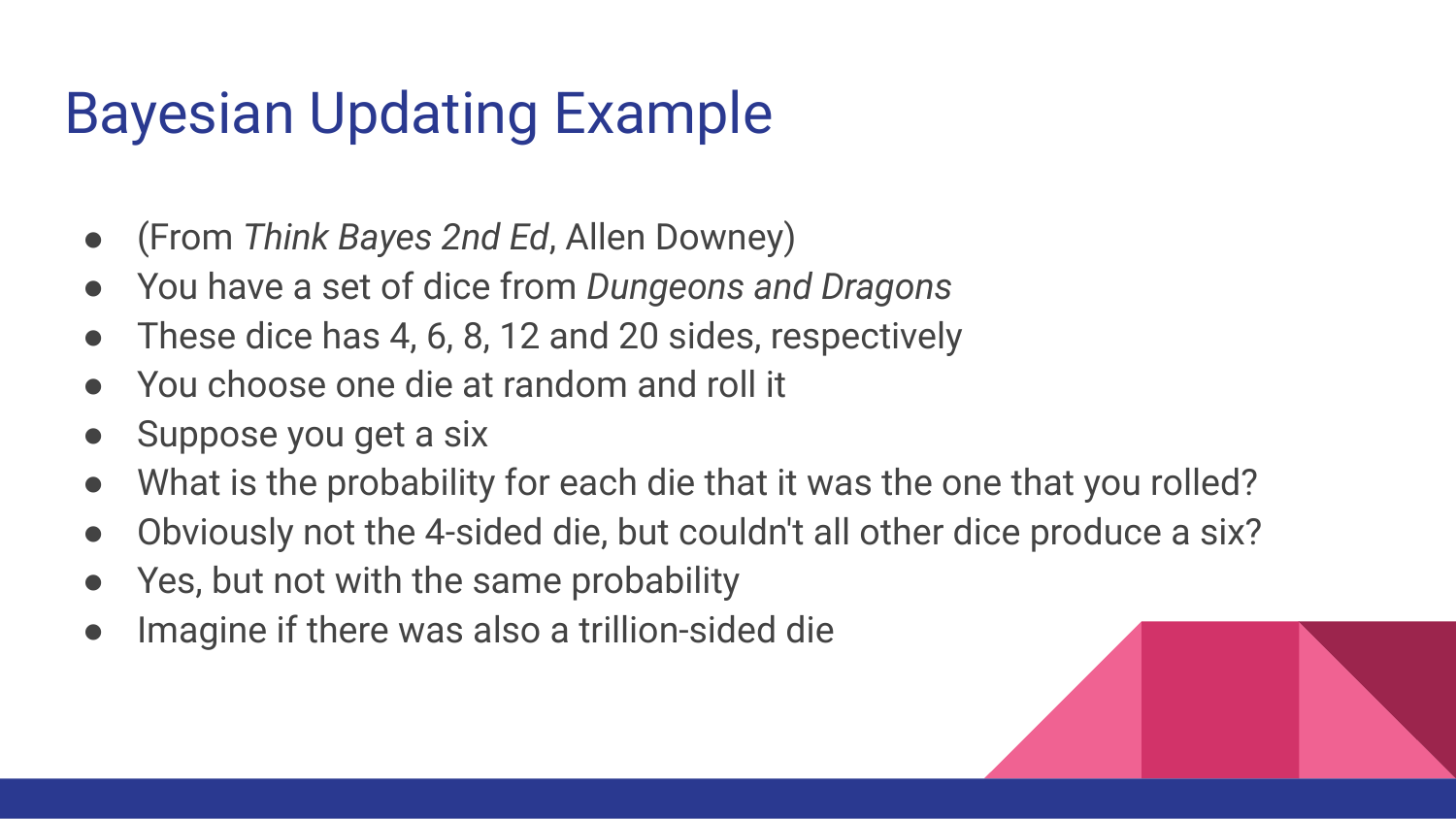

# Bayesian Updating Example
(From Think Bayes 2nd Ed, Allen Downey)
You have a set of dice from Dungeons and Dragons
These dice has 4, 6, 8, 12 and 20 sides, respectively
You choose one die at random and roll it
Suppose you get a six
What is the probability for each die that it was the one that you rolled?
Obviously not the 4-sided die, but couldn't all other dice produce a six?
Yes, but not with the same probability
Imagine if there was also a trillion-sided die